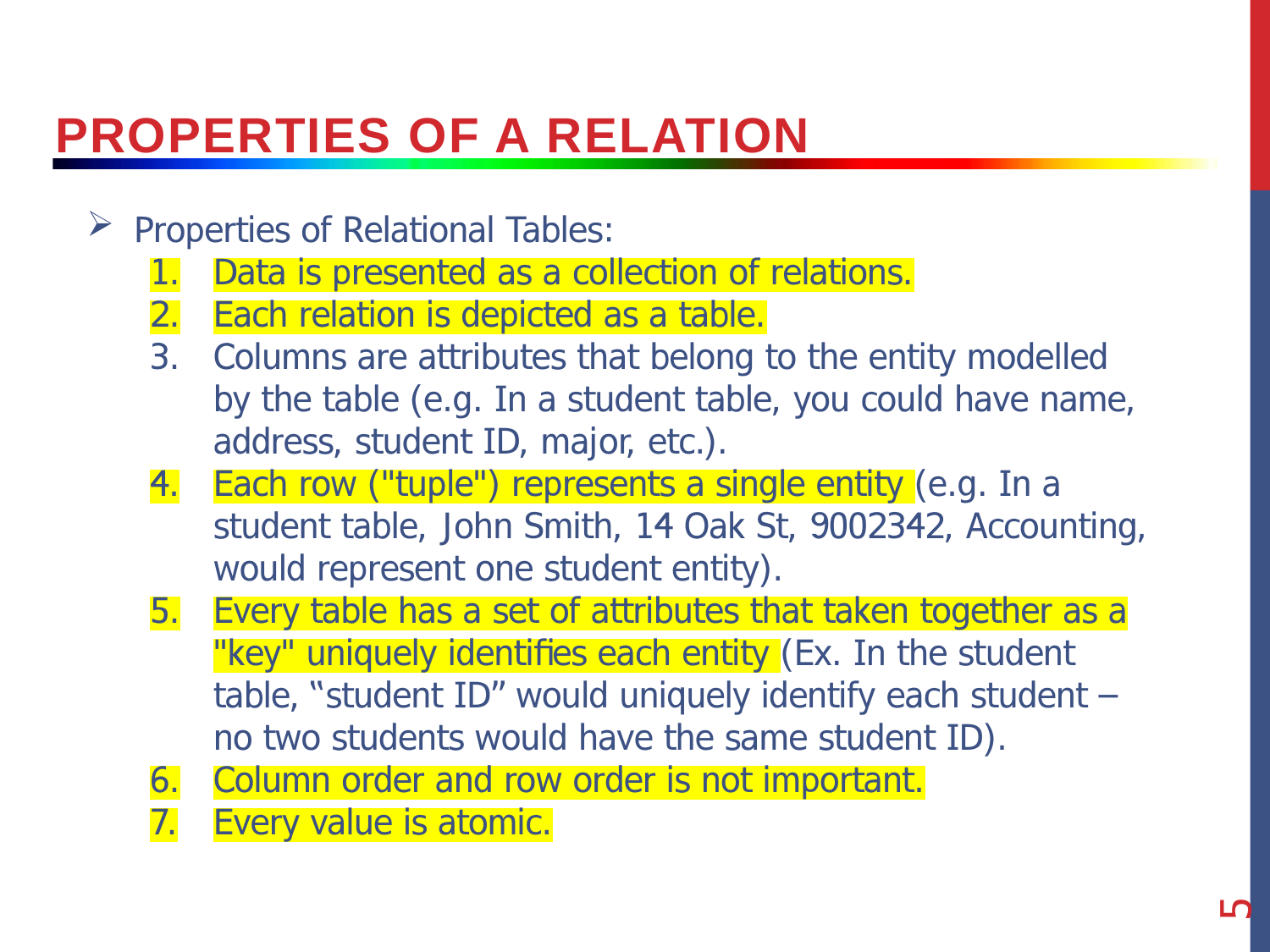

Properties of a Relation
Properties of Relational Tables:
Data is presented as a collection of relations.
Each relation is depicted as a table.
Columns are attributes that belong to the entity modelled by the table (e.g. In a student table, you could have name, address, student ID, major, etc.).
Each row ("tuple") represents a single entity (e.g. In a student table, John Smith, 14 Oak St, 9002342, Accounting, would represent one student entity).
Every table has a set of attributes that taken together as a "key" uniquely identifies each entity (Ex. In the student table, “student ID” would uniquely identify each student – no two students would have the same student ID).
Column order and row order is not important.
Every value is atomic.
5